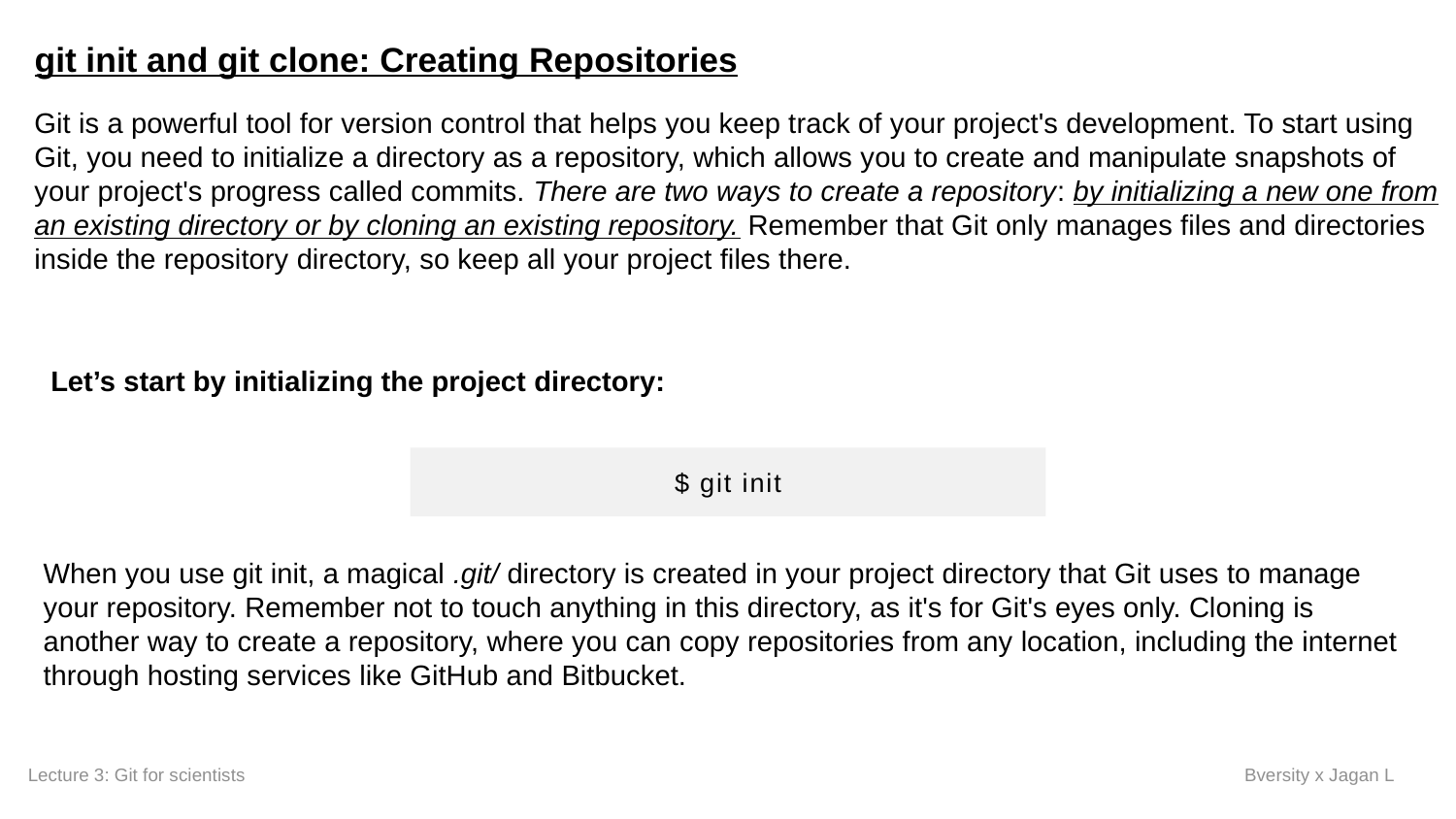

26
git init and git clone: Creating Repositories
Git is a powerful tool for version control that helps you keep track of your project's development. To start using Git, you need to initialize a directory as a repository, which allows you to create and manipulate snapshots of your project's progress called commits. There are two ways to create a repository: by initializing a new one from an existing directory or by cloning an existing repository. Remember that Git only manages files and directories inside the repository directory, so keep all your project files there.
Let’s start by initializing the project directory:
$ git init
When you use git init, a magical .git/ directory is created in your project directory that Git uses to manage your repository. Remember not to touch anything in this directory, as it's for Git's eyes only. Cloning is another way to create a repository, where you can copy repositories from any location, including the internet through hosting services like GitHub and Bitbucket.
Lecture 3: Git for scientists
Bversity x Jagan L